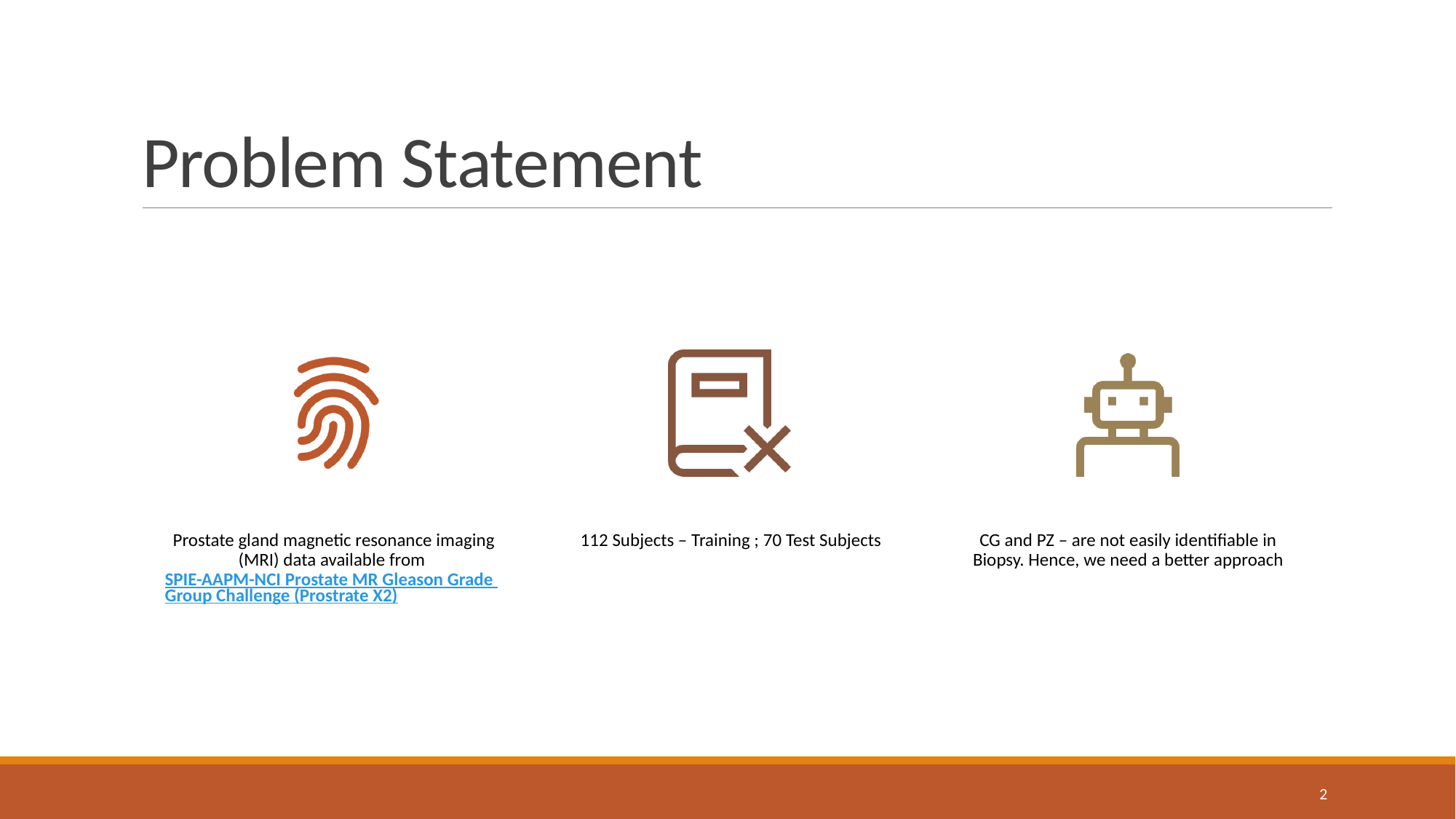

# Problem Statement
Prostate gland magnetic resonance imaging (MRI) data available from SPIE-AAPM-NCI Prostate MR Gleason Grade Group Challenge (Prostrate X2)
112 Subjects – Training ; 70 Test Subjects
CG and PZ – are not easily identifiable in Biopsy. Hence, we need a better approach
2